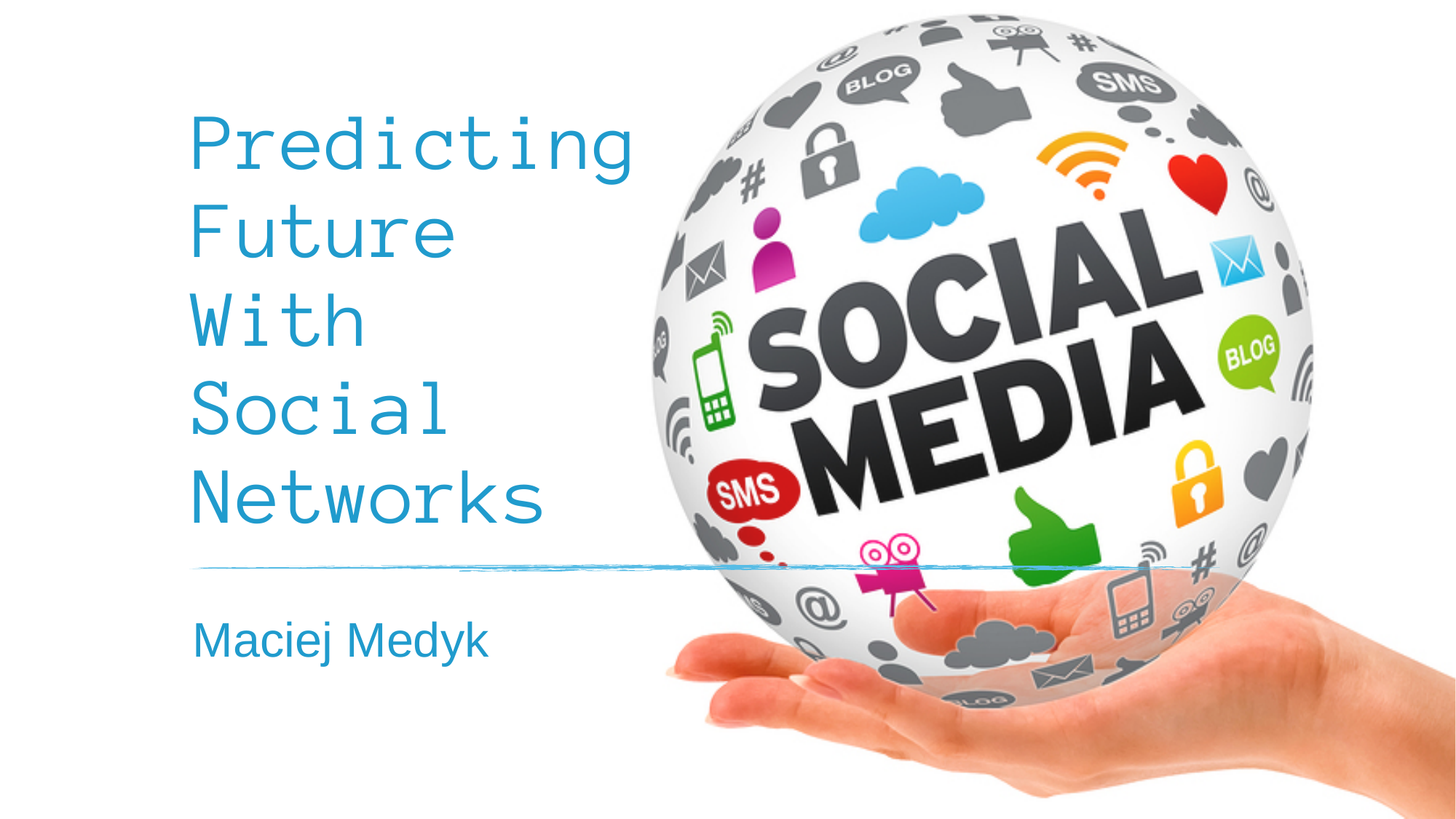

# Predicting Future With Social Networks
Maciej Medyk